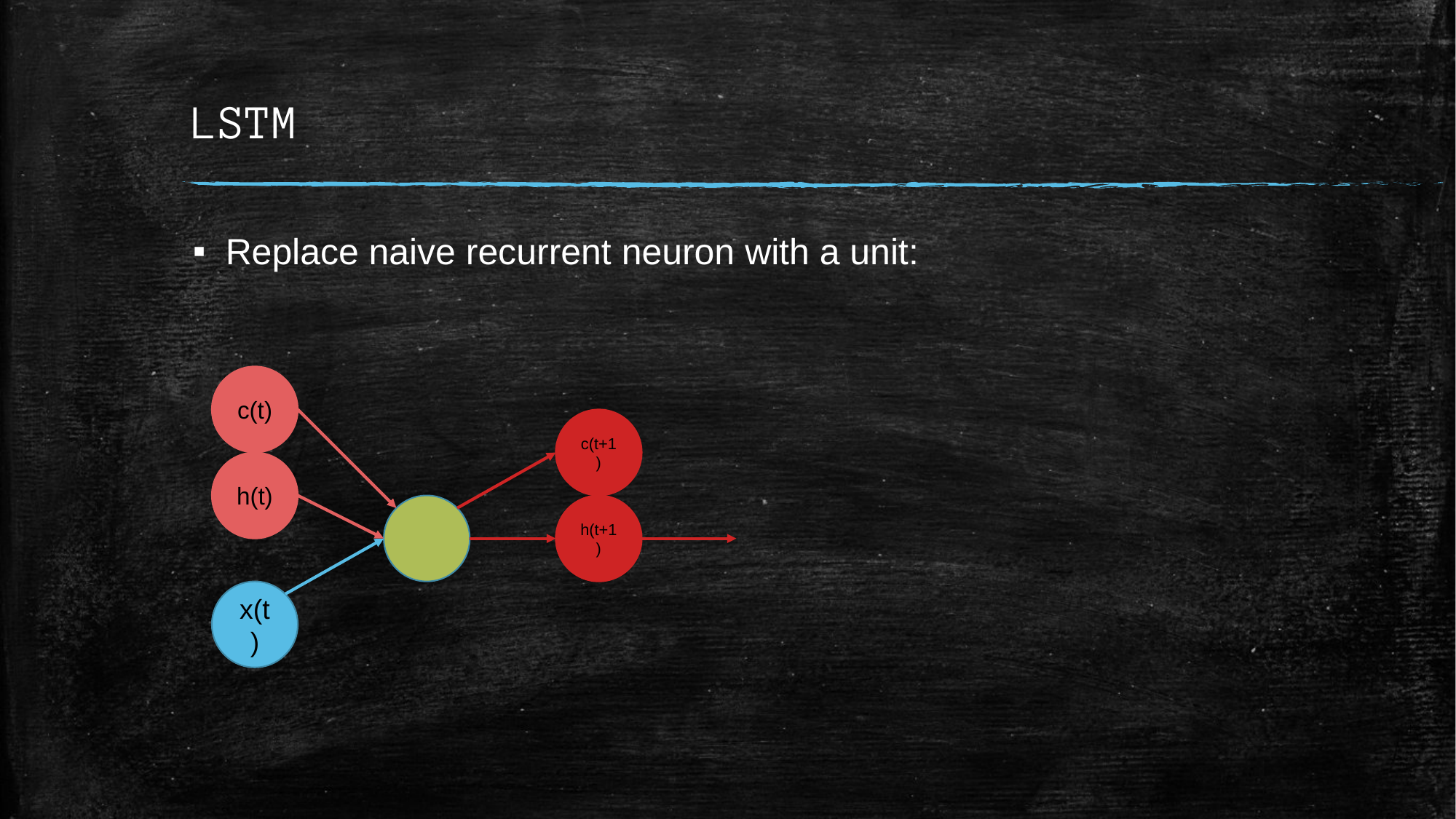

# LSTM
Replace naive recurrent neuron with a unit:

c(t)
c(t+1)
h(t)

h(t+1)
x(t)